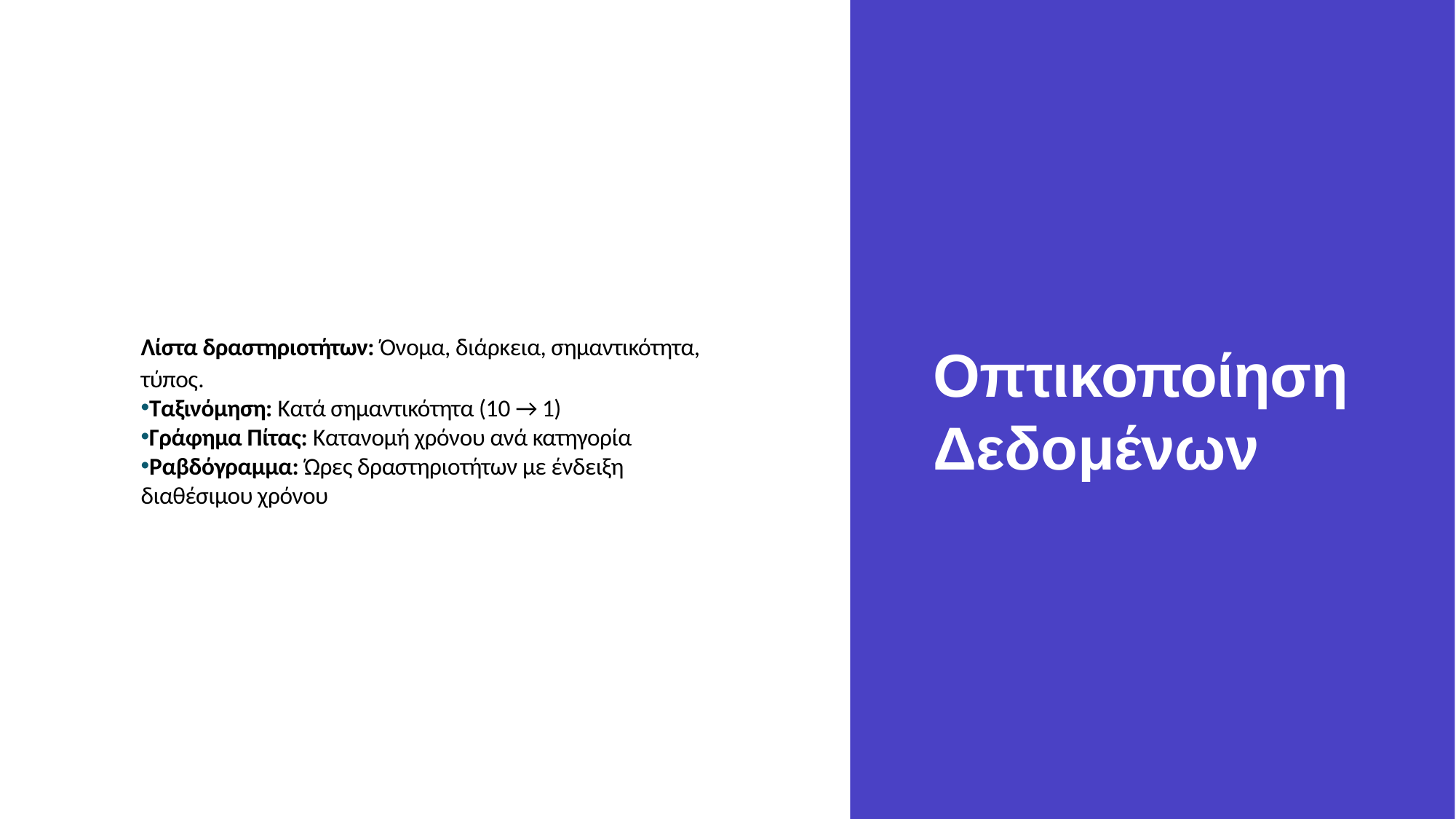

# Οπτικοποίηση Δεδομένων

Λίστα δραστηριοτήτων: Όνομα, διάρκεια, σημαντικότητα, τύπος.
Ταξινόμηση: Κατά σημαντικότητα (10 → 1)
Γράφημα Πίτας: Κατανομή χρόνου ανά κατηγορία
Ραβδόγραμμα: Ώρες δραστηριοτήτων με ένδειξη διαθέσιμου χρόνου